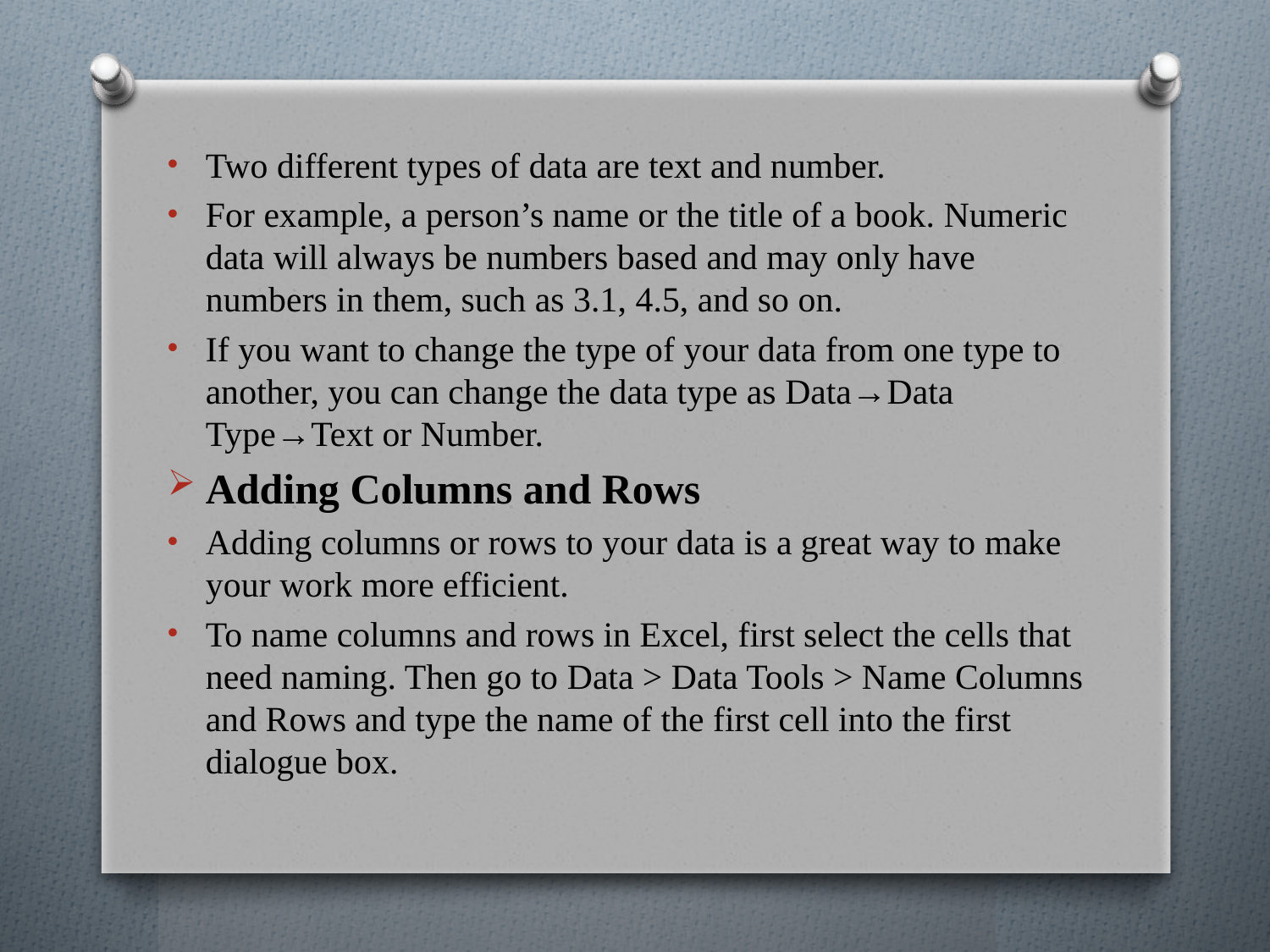

Two different types of data are text and number.
For example, a person’s name or the title of a book. Numeric data will always be numbers based and may only have numbers in them, such as 3.1, 4.5, and so on.
If you want to change the type of your data from one type to another, you can change the data type as Data→Data Type→Text or Number.
Adding Columns and Rows
Adding columns or rows to your data is a great way to make your work more efficient.
To name columns and rows in Excel, first select the cells that need naming. Then go to Data > Data Tools > Name Columns and Rows and type the name of the first cell into the first dialogue box.